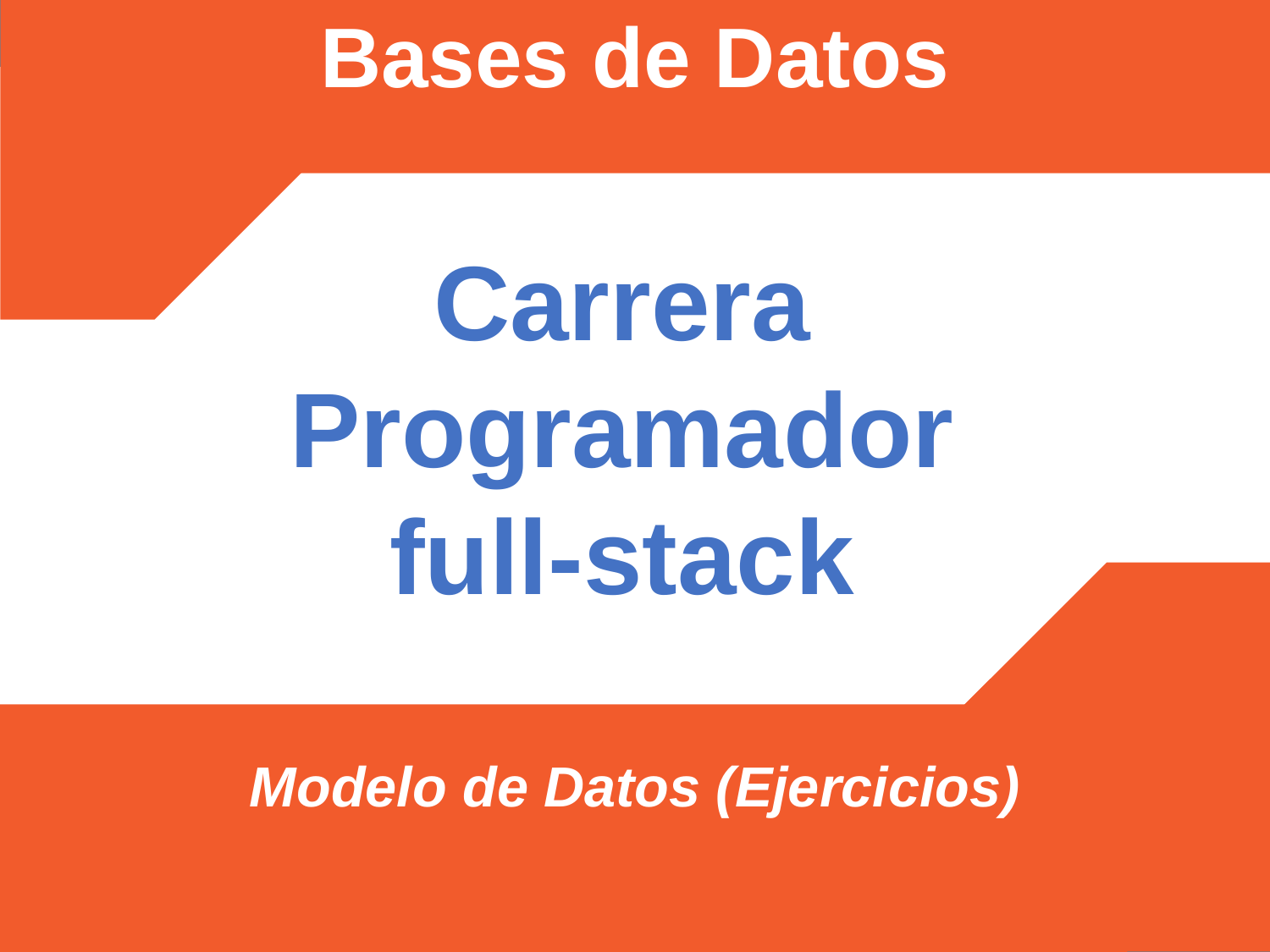

Bases de Datos
Modelo de Datos (Ejercicios)